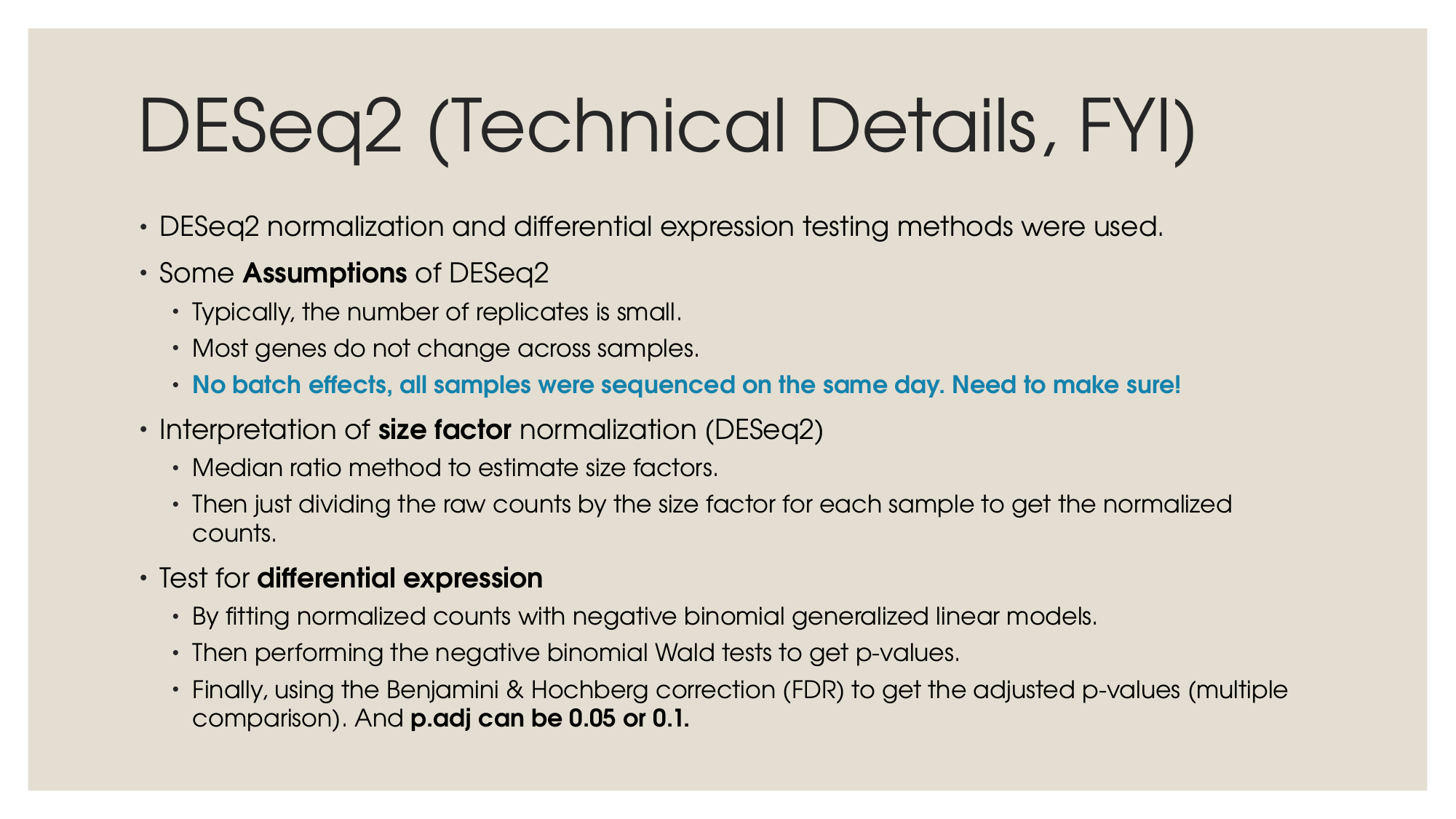

# DESeq2 (Technical Details, FYI)
DESeq2 normalization and differential expression testing methods were used.​
Some Assumptions of DESeq2​
Typically, the number of replicates is small​.
Most genes do not change across samples.
No batch effects, all samples were sequenced on the same day. Need to make sure!
Interpretation of size factor normalization (DESeq2)​
Median ratio method to estimate size factors.
Then just dividing the raw counts by the size factor for each sample to get the normalized counts.
Test for differential expression
By fitting normalized counts with negative binomial generalized linear models.
Then performing the negative binomial Wald tests to get p-values.
Finally, using the Benjamini & Hochberg correction (FDR) to get the adjusted p-values (multiple comparison). And p.adj can be 0.05 or 0.1.